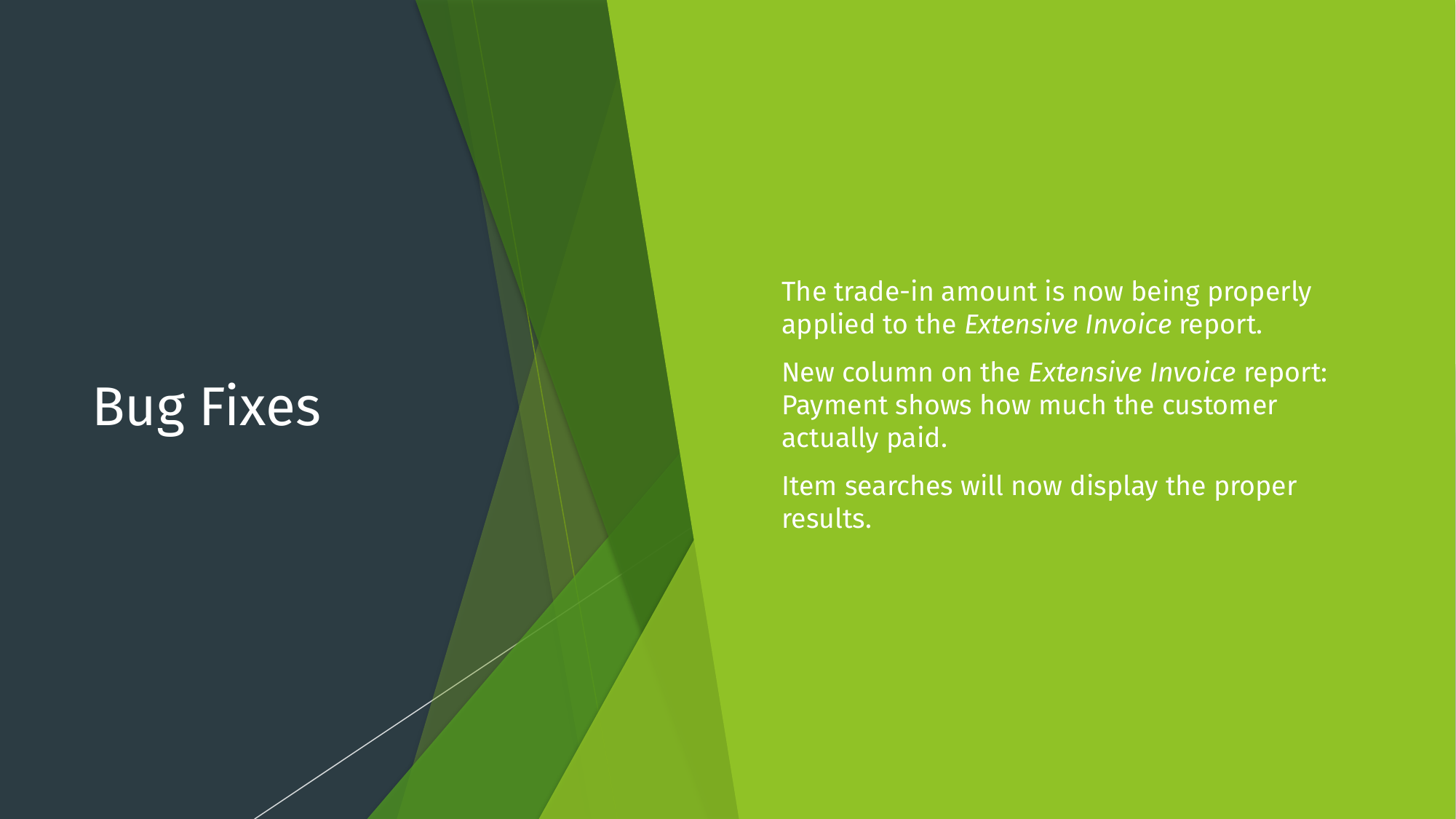

# Bug Fixes
The trade-in amount is now being properly applied to the Extensive Invoice report.
New column on the Extensive Invoice report: Payment shows how much the customer actually paid.
Item searches will now display the proper results.